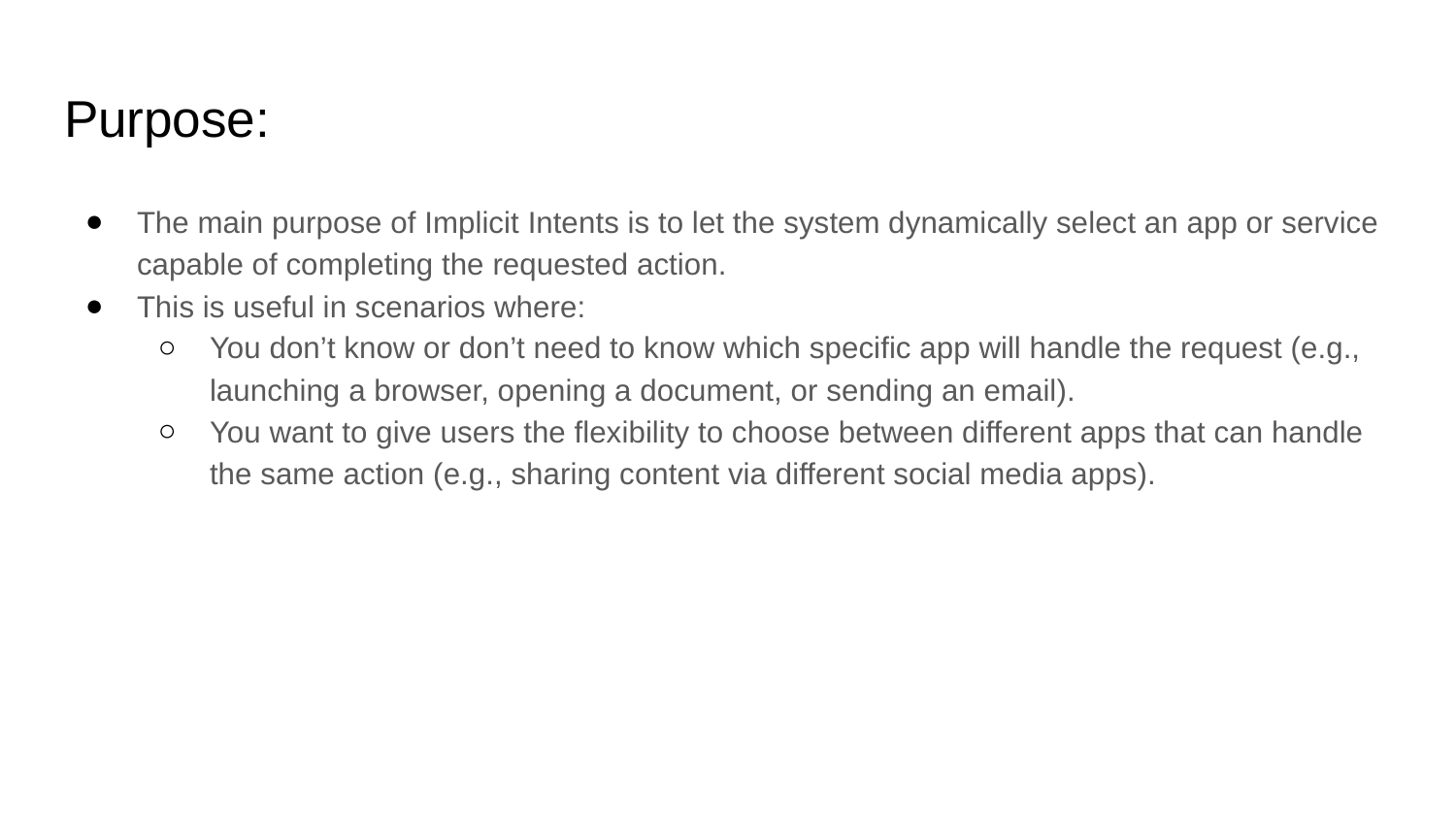

# Purpose:

The main purpose of Implicit Intents is to let the system dynamically select an app or service capable of completing the requested action.
This is useful in scenarios where:
You don’t know or don’t need to know which specific app will handle the request (e.g., launching a browser, opening a document, or sending an email).
You want to give users the flexibility to choose between different apps that can handle the same action (e.g., sharing content via different social media apps).